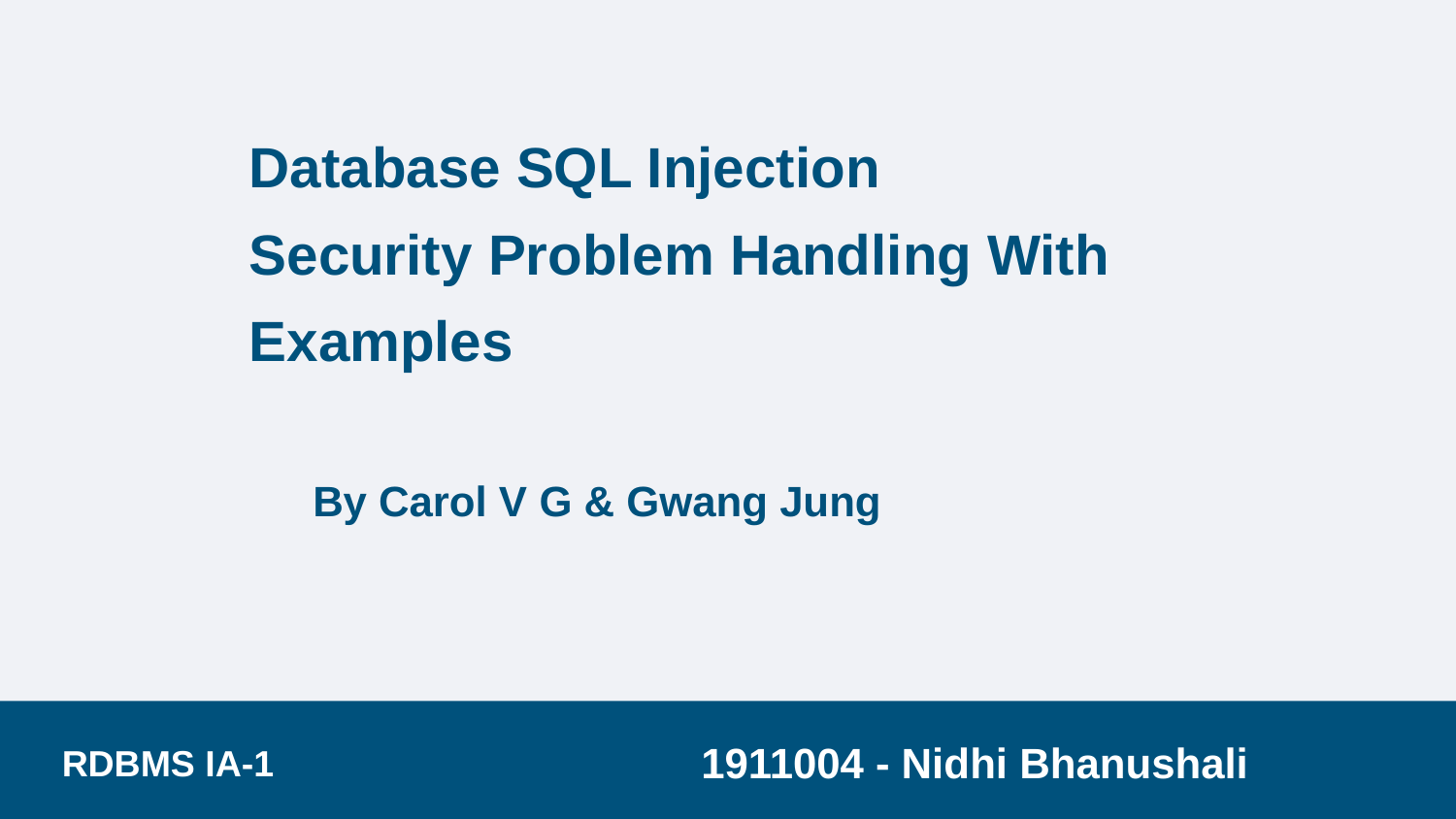

Database SQL Injection Security Problem Handling With Examples

By Carol V G & Gwang Jung

1911004 - Nidhi Bhanushali
RDBMS IA-1